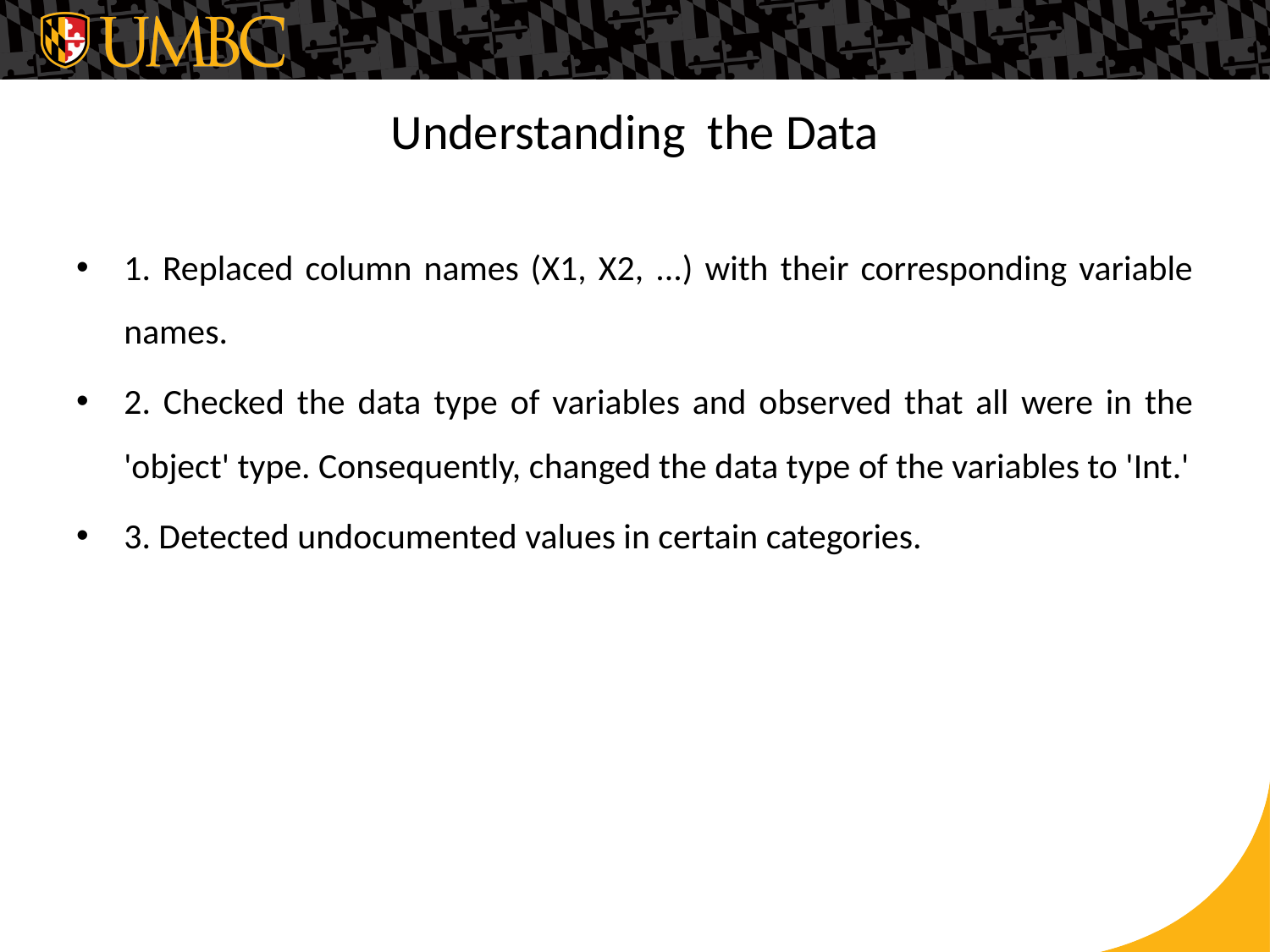

# Understanding  the Data
1. Replaced column names (X1, X2, ...) with their corresponding variable names.
2. Checked the data type of variables and observed that all were in the 'object' type. Consequently, changed the data type of the variables to 'Int.'
3. Detected undocumented values in certain categories.